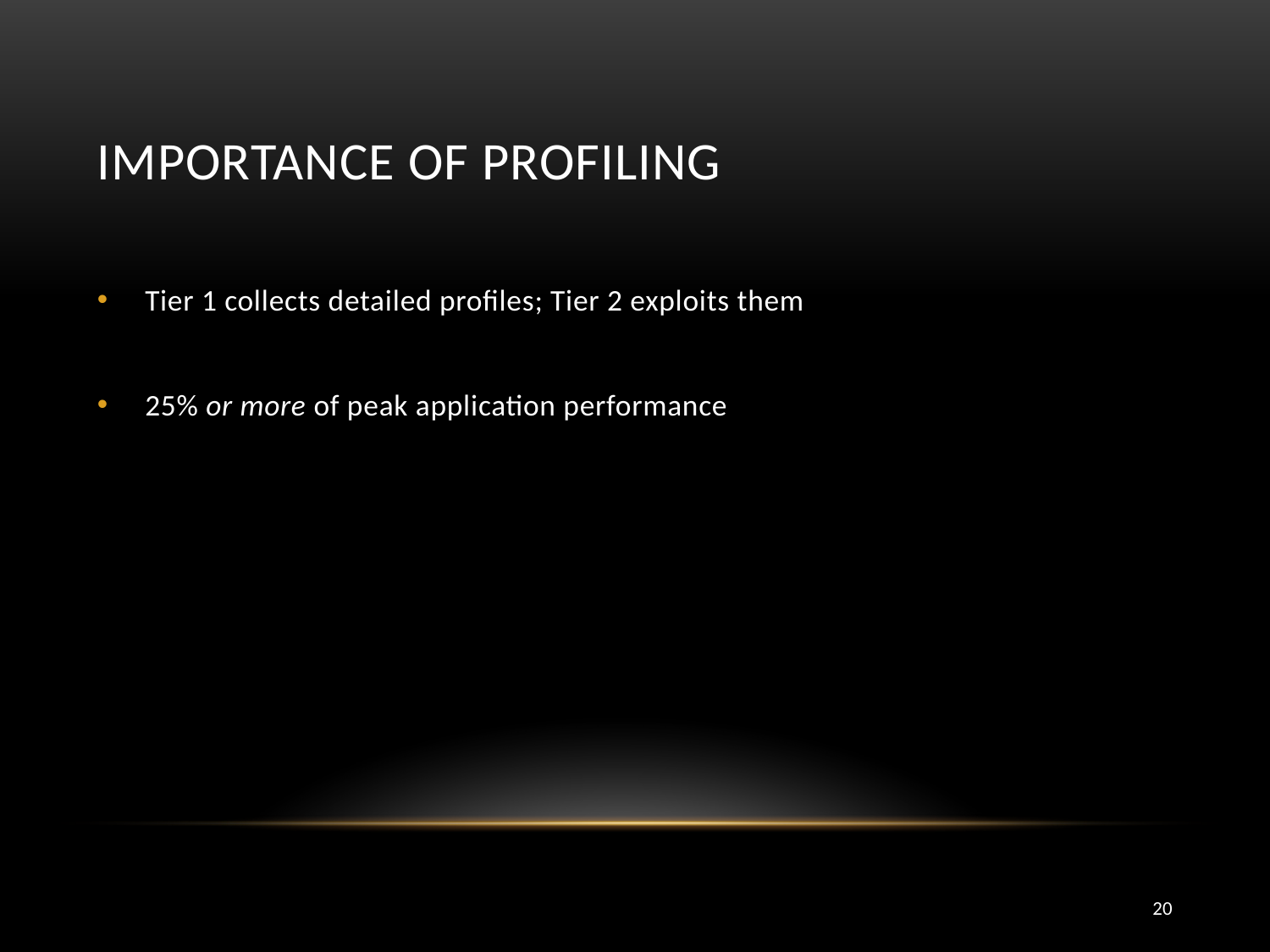

# Importance of Profiling

Tier 1 collects detailed profiles; Tier 2 exploits them

25% or more of peak application performance
20